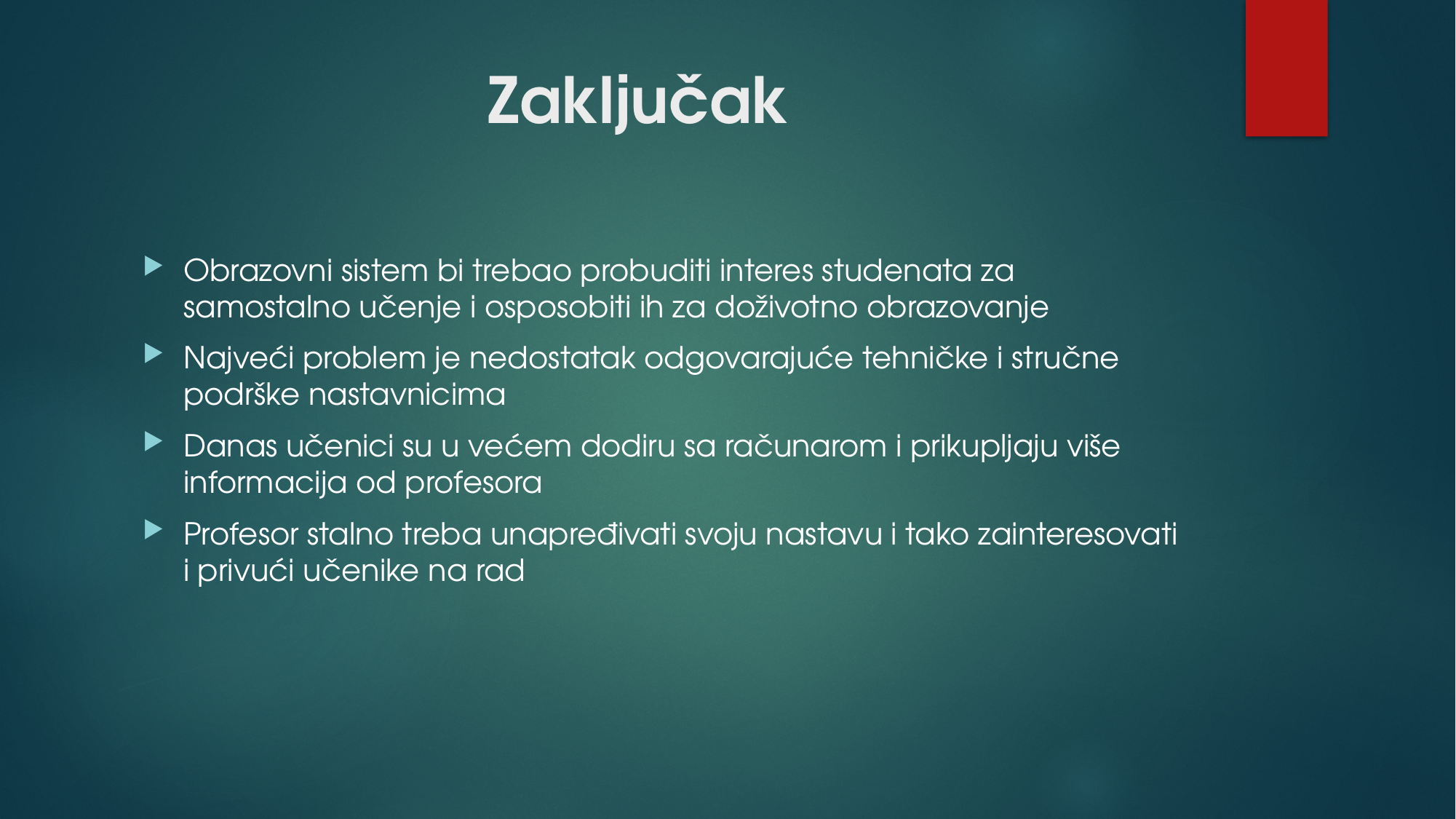

# Zaključak
Obrazovni sistem bi trebao probuditi interes studenata za samostalno učenje i osposobiti ih za doživotno obrazovanje
Najveći problem je nedostatak odgovarajuće tehničke i stručne podrške nastavnicima
Danas učenici su u većem dodiru sa računarom i prikupljaju više informacija od profesora
Profesor stalno treba unapređivati svoju nastavu i tako zainteresovati i privući učenike na rad